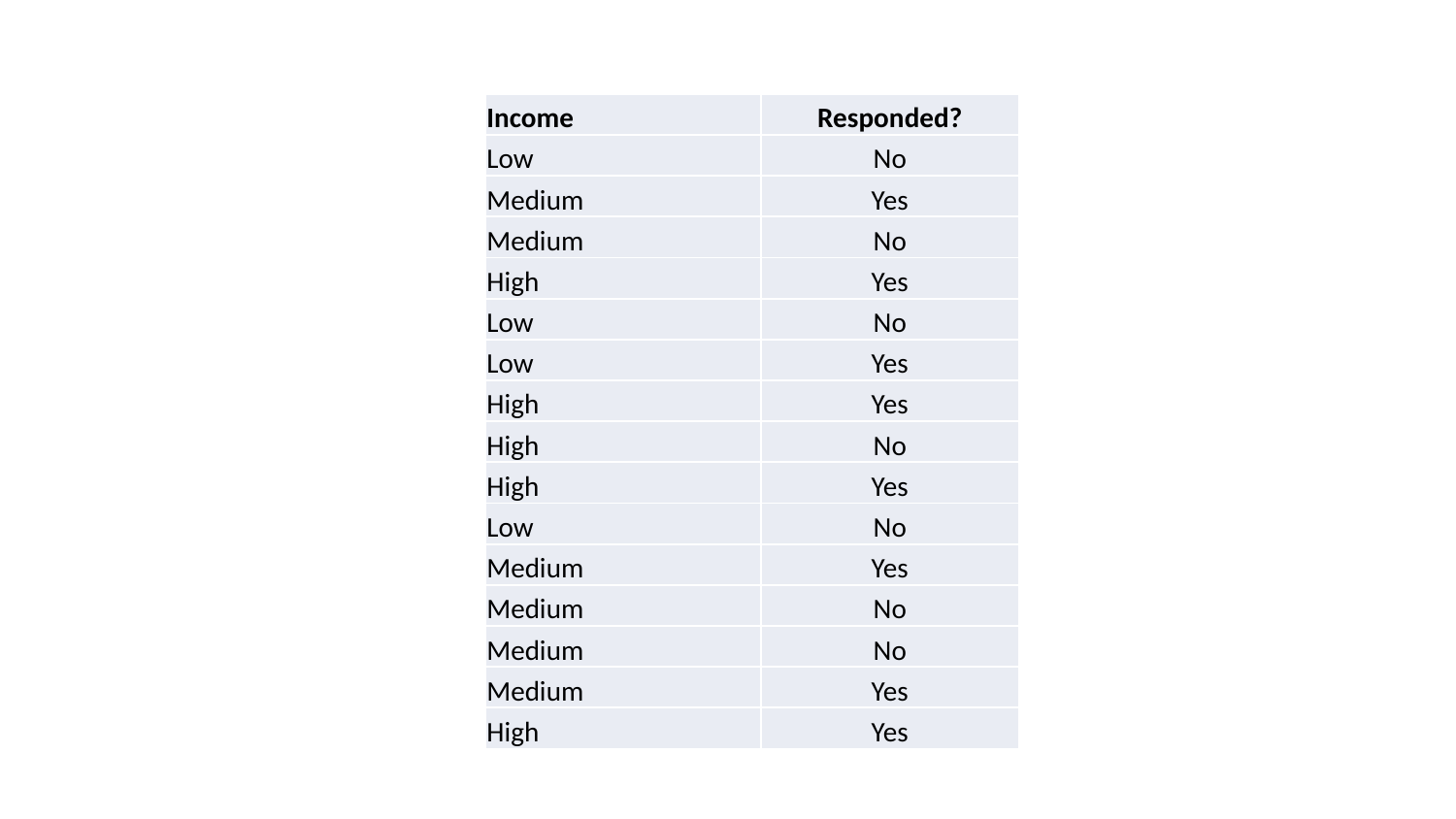

| Income | Responded? |
| --- | --- |
| Low | No |
| Medium | Yes |
| Medium | No |
| High | Yes |
| Low | No |
| Low | Yes |
| High | Yes |
| High | No |
| High | Yes |
| Low | No |
| Medium | Yes |
| Medium | No |
| Medium | No |
| Medium | Yes |
| High | Yes |